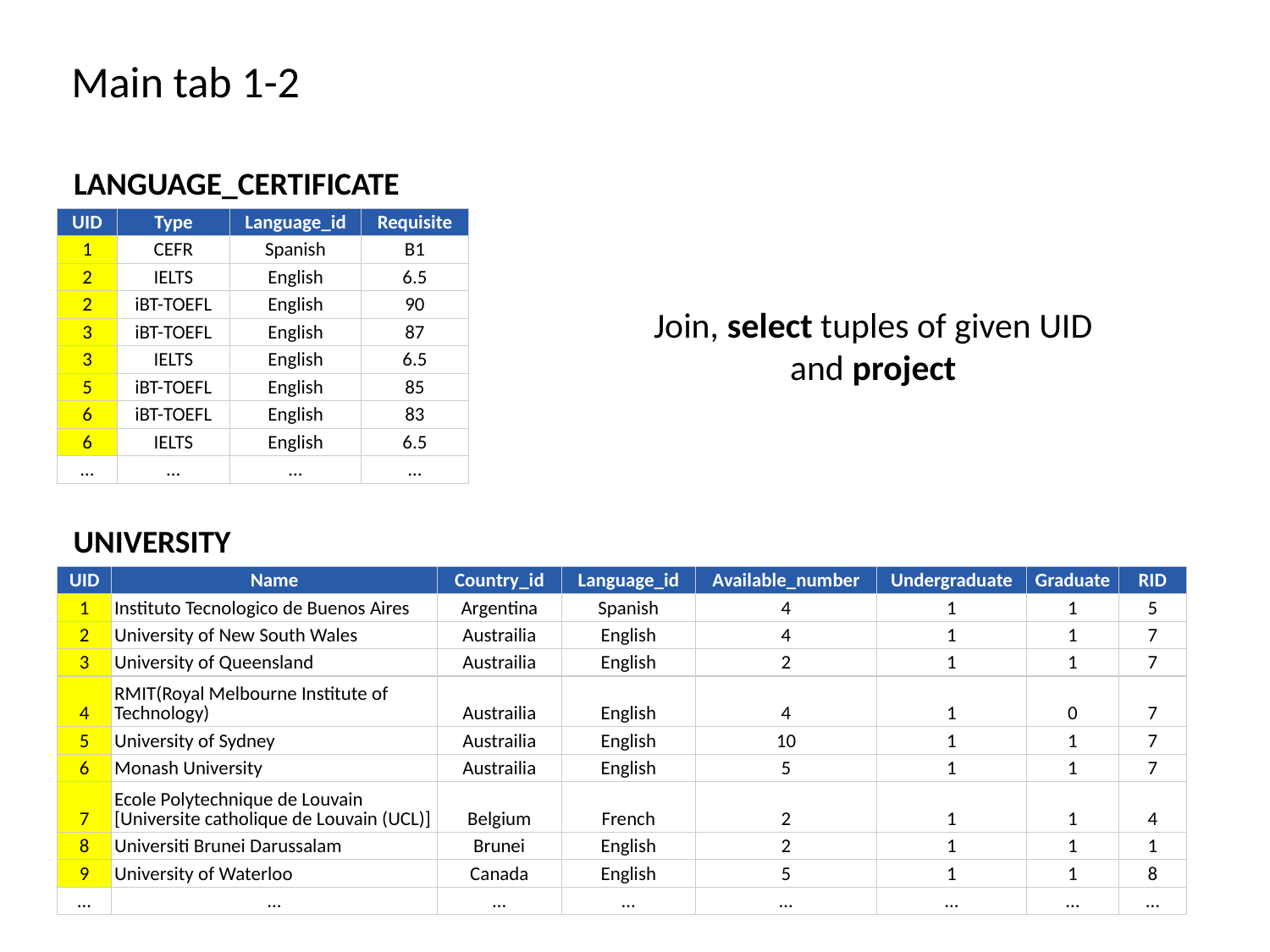

Main tab 1-2
LANGUAGE_CERTIFICATE
| UID | Type | Language\_id | Requisite |
| --- | --- | --- | --- |
| 1 | CEFR | Spanish | B1 |
| 2 | IELTS | English | 6.5 |
| 2 | iBT-TOEFL | English | 90 |
| 3 | iBT-TOEFL | English | 87 |
| 3 | IELTS | English | 6.5 |
| 5 | iBT-TOEFL | English | 85 |
| 6 | iBT-TOEFL | English | 83 |
| 6 | IELTS | English | 6.5 |
| … | … | … | … |
Join, select tuples of given UID and project
UNIVERSITY
| UID | Name | Country\_id | Language\_id | Available\_number | Undergraduate | Graduate | RID |
| --- | --- | --- | --- | --- | --- | --- | --- |
| 1 | Instituto Tecnologico de Buenos Aires | Argentina | Spanish | 4 | 1 | 1 | 5 |
| 2 | University of New South Wales | Austrailia | English | 4 | 1 | 1 | 7 |
| 3 | University of Queensland | Austrailia | English | 2 | 1 | 1 | 7 |
| 4 | RMIT(Royal Melbourne Institute of Technology) | Austrailia | English | 4 | 1 | 0 | 7 |
| 5 | University of Sydney | Austrailia | English | 10 | 1 | 1 | 7 |
| 6 | Monash University | Austrailia | English | 5 | 1 | 1 | 7 |
| 7 | Ecole Polytechnique de Louvain [Universite catholique de Louvain (UCL)] | Belgium | French | 2 | 1 | 1 | 4 |
| 8 | Universiti Brunei Darussalam | Brunei | English | 2 | 1 | 1 | 1 |
| 9 | University of Waterloo | Canada | English | 5 | 1 | 1 | 8 |
| … | … | … | … | … | … | … | … |